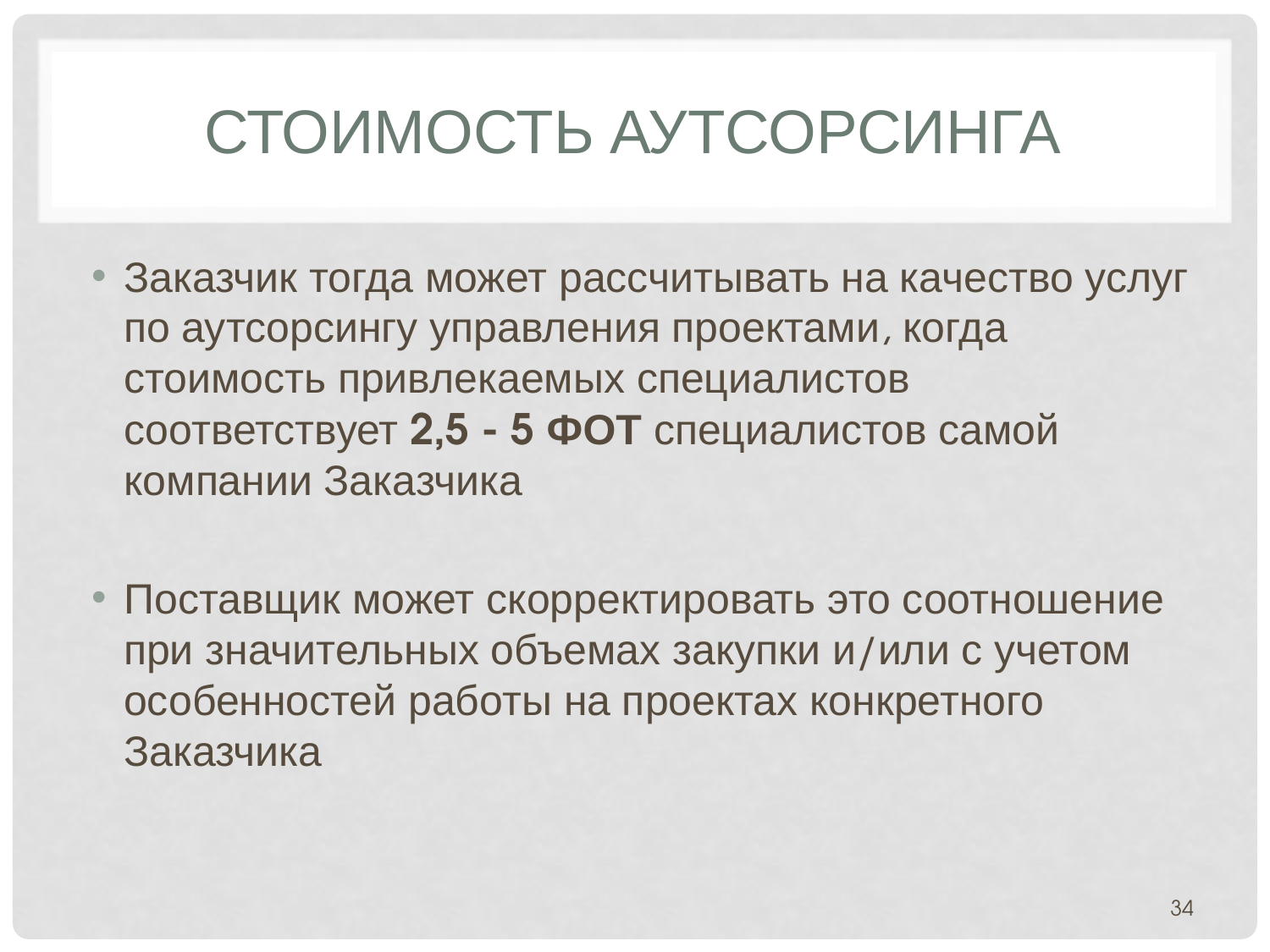

# СТОИМОСТЬ АУТСОРСИНГА
Заказчик тогда может рассчитывать на качество услуг по аутсорсингу управления проектами, когда стоимость привлекаемых специалистов соответствует 2,5 - 5 ФОТ специалистов самой компании Заказчика

Поставщик может скорректировать это соотношение при значительных объемах закупки и/или с учетом особенностей работы на проектах конкретного Заказчика
34